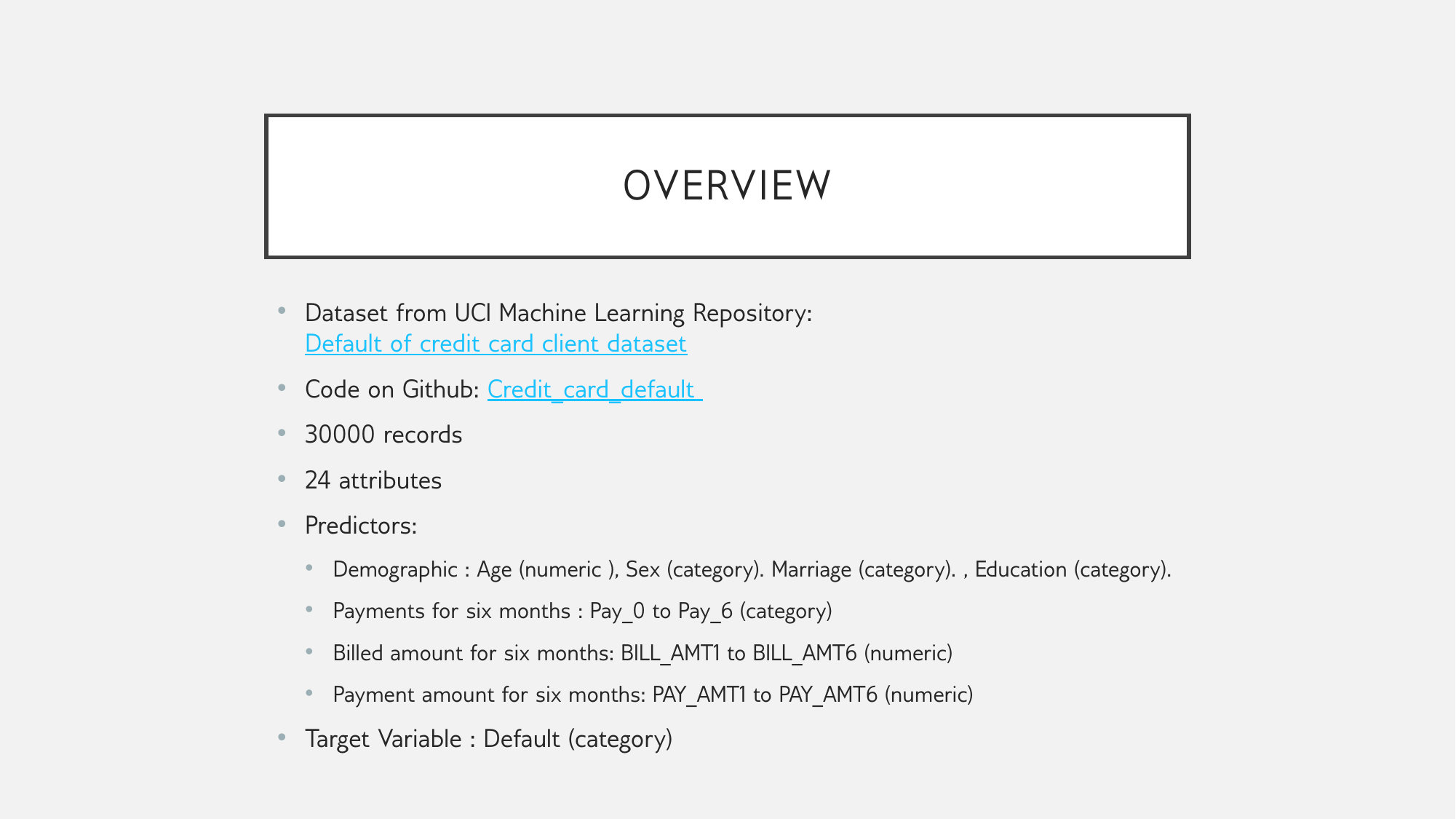

# Overview
Dataset from UCI Machine Learning Repository:  Default of credit card client dataset
Code on Github: Credit_card_default
30000 records
24 attributes
Predictors:
Demographic : Age (numeric ), Sex (category). Marriage (category). , Education (category).
Payments for six months : Pay_0 to Pay_6 (category)
Billed amount for six months: BILL_AMT1 to BILL_AMT6 (numeric)
Payment amount for six months: PAY_AMT1 to PAY_AMT6 (numeric)
Target Variable : Default (category)